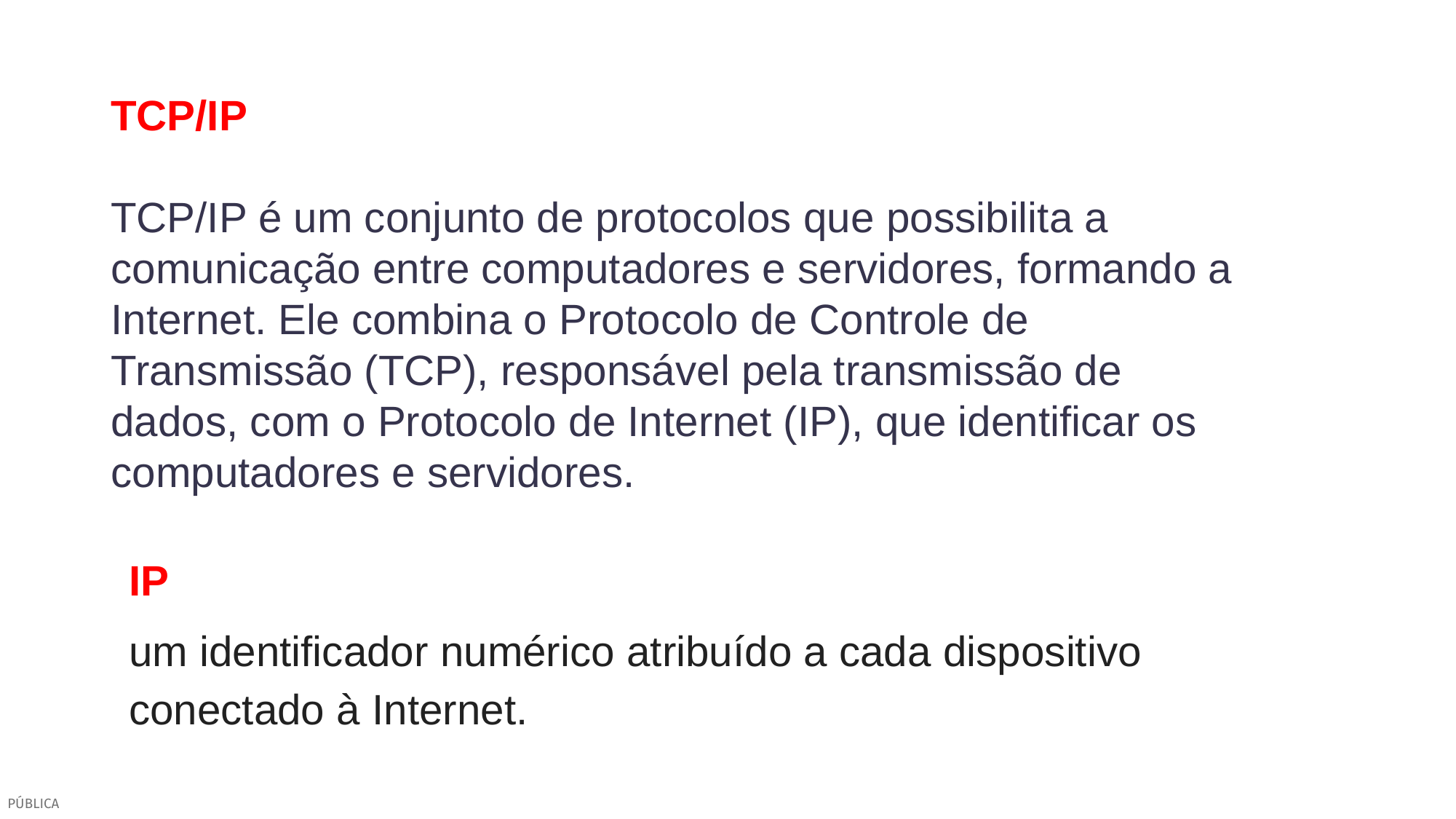

TCP/IP

TCP/IP é um conjunto de protocolos que possibilita a comunicação entre computadores e servidores, formando a Internet. Ele combina o Protocolo de Controle de Transmissão (TCP), responsável pela transmissão de dados, com o Protocolo de Internet (IP), que identificar os computadores e servidores.
IP
um identificador numérico atribuído a cada dispositivo conectado à Internet.